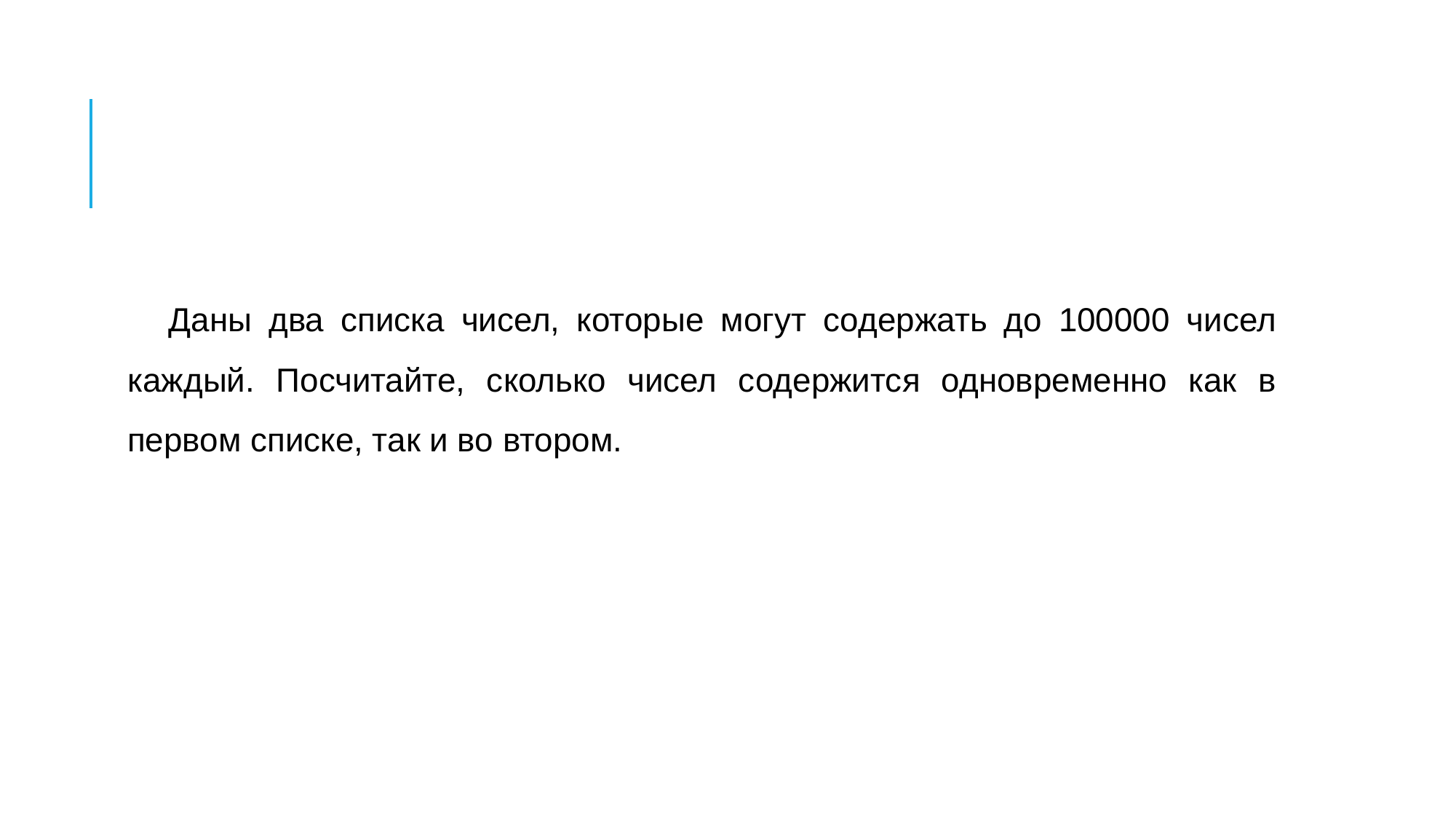

#
Даны два списка чисел, которые могут содержать до 100000 чисел каждый. Посчитайте, сколько чисел содержится одновременно как в первом списке, так и во втором.